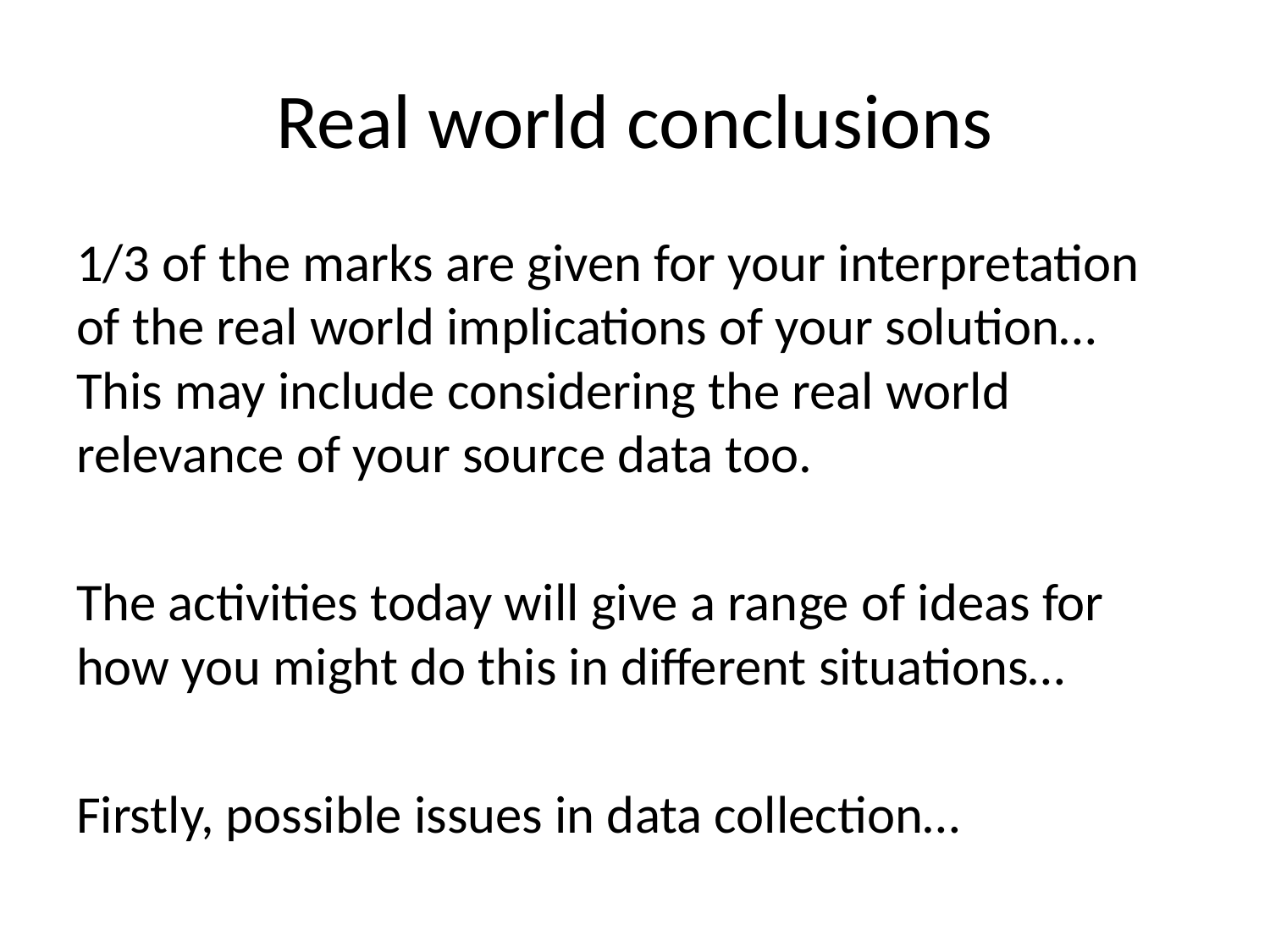

# Real world conclusions
1/3 of the marks are given for your interpretation of the real world implications of your solution… This may include considering the real world relevance of your source data too.

The activities today will give a range of ideas for how you might do this in different situations…

Firstly, possible issues in data collection…